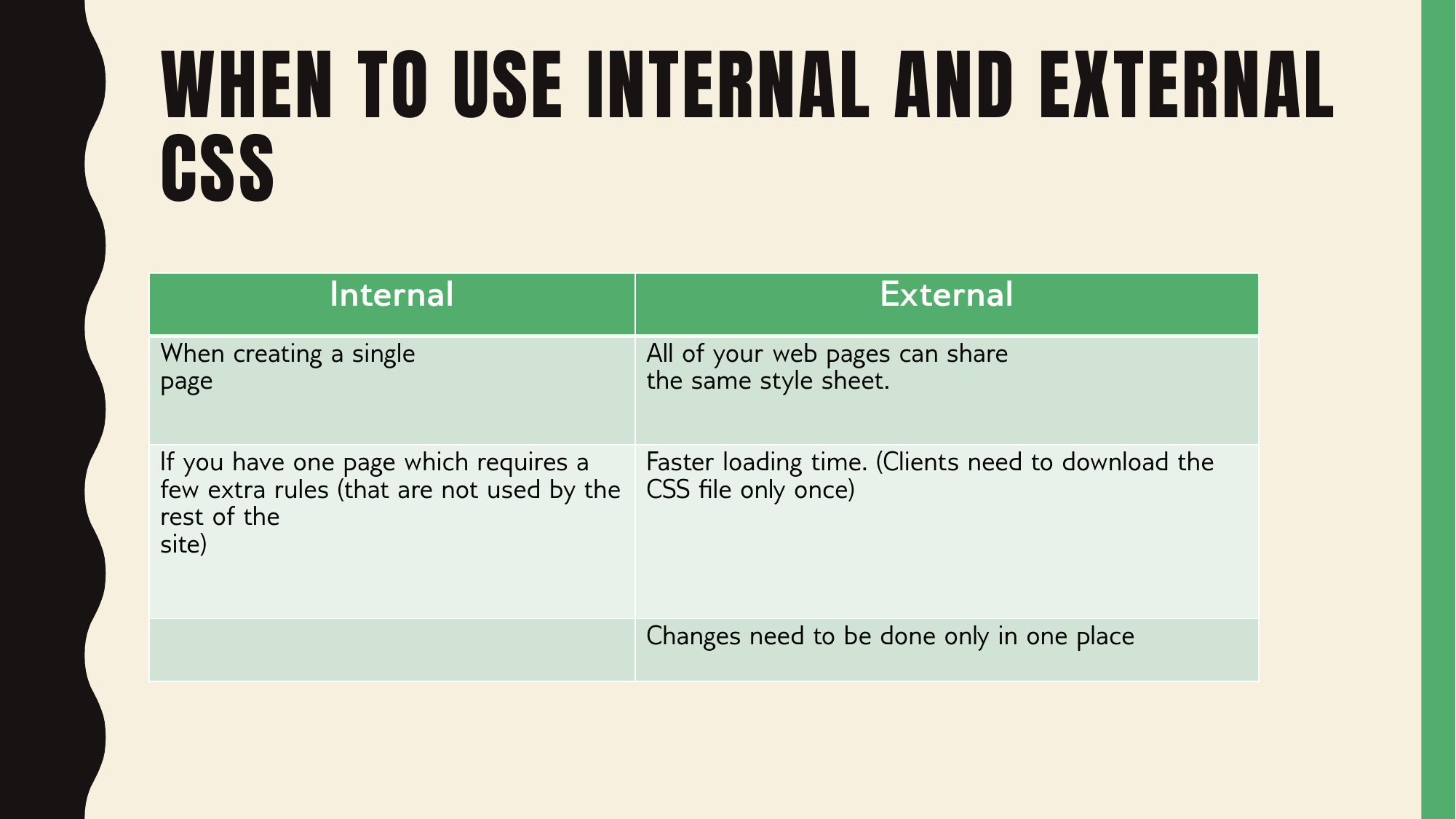

# When to use internal and external css
| Internal | External |
| --- | --- |
| When creating a single page | All of your web pages can share the same style sheet. |
| If you have one page which requires a few extra rules (that are not used by the rest of the site) | Faster loading time. (Clients need to download the CSS file only once) |
|  | Changes need to be done only in one place |